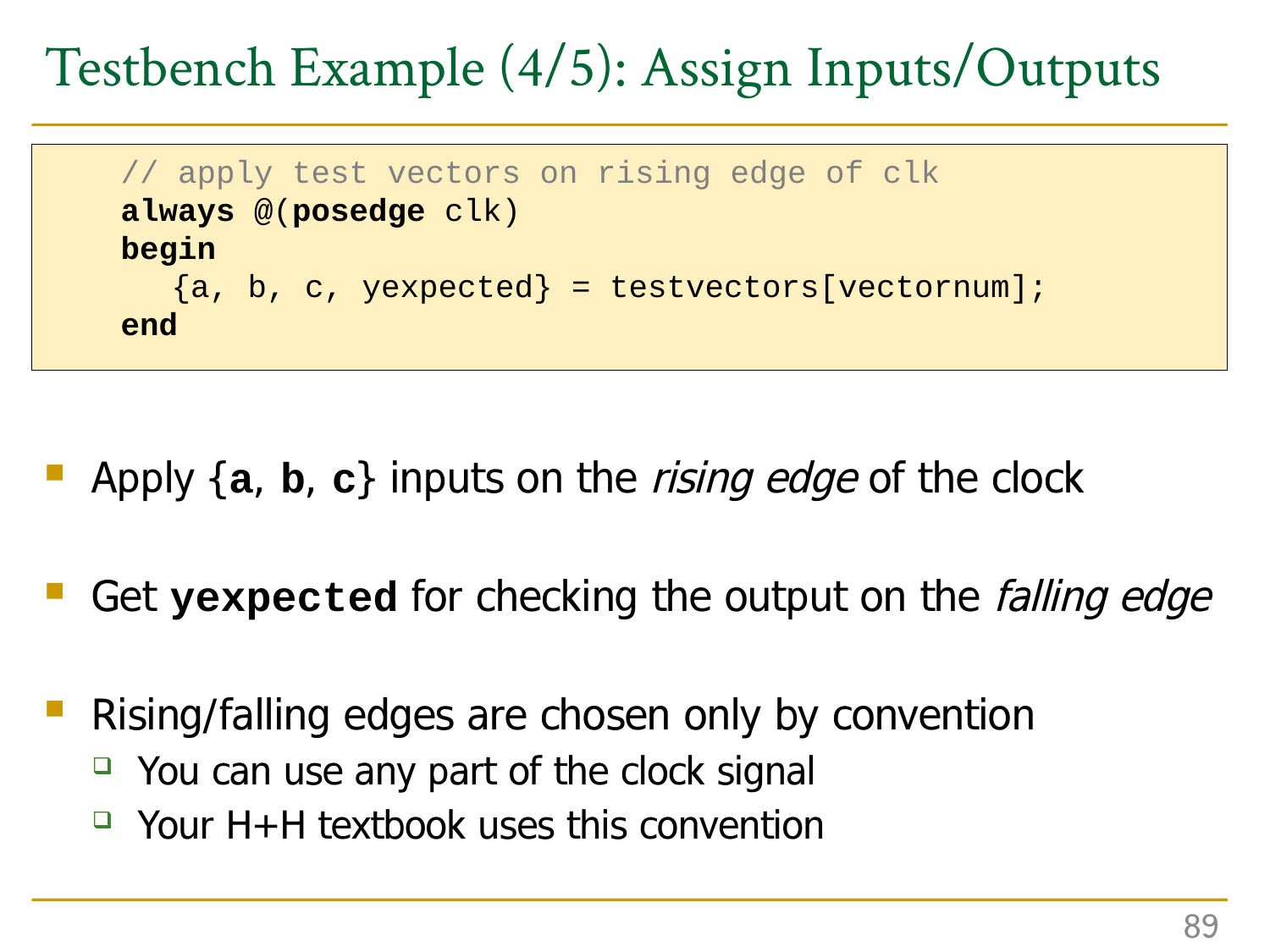

# Testbench Example (4/5): Assign Inputs/Outputs
    // apply test vectors on rising edge of clk
    always @(posedge clk)
    begin
      	{a, b, c, yexpected} = testvectors[vectornum];
    end

Apply {a, b, c} inputs on the rising edge of the clock

Get yexpected for checking the output on the falling edge

Rising/falling edges are chosen only by convention
You can use any part of the clock signal
Your H+H textbook uses this convention

89